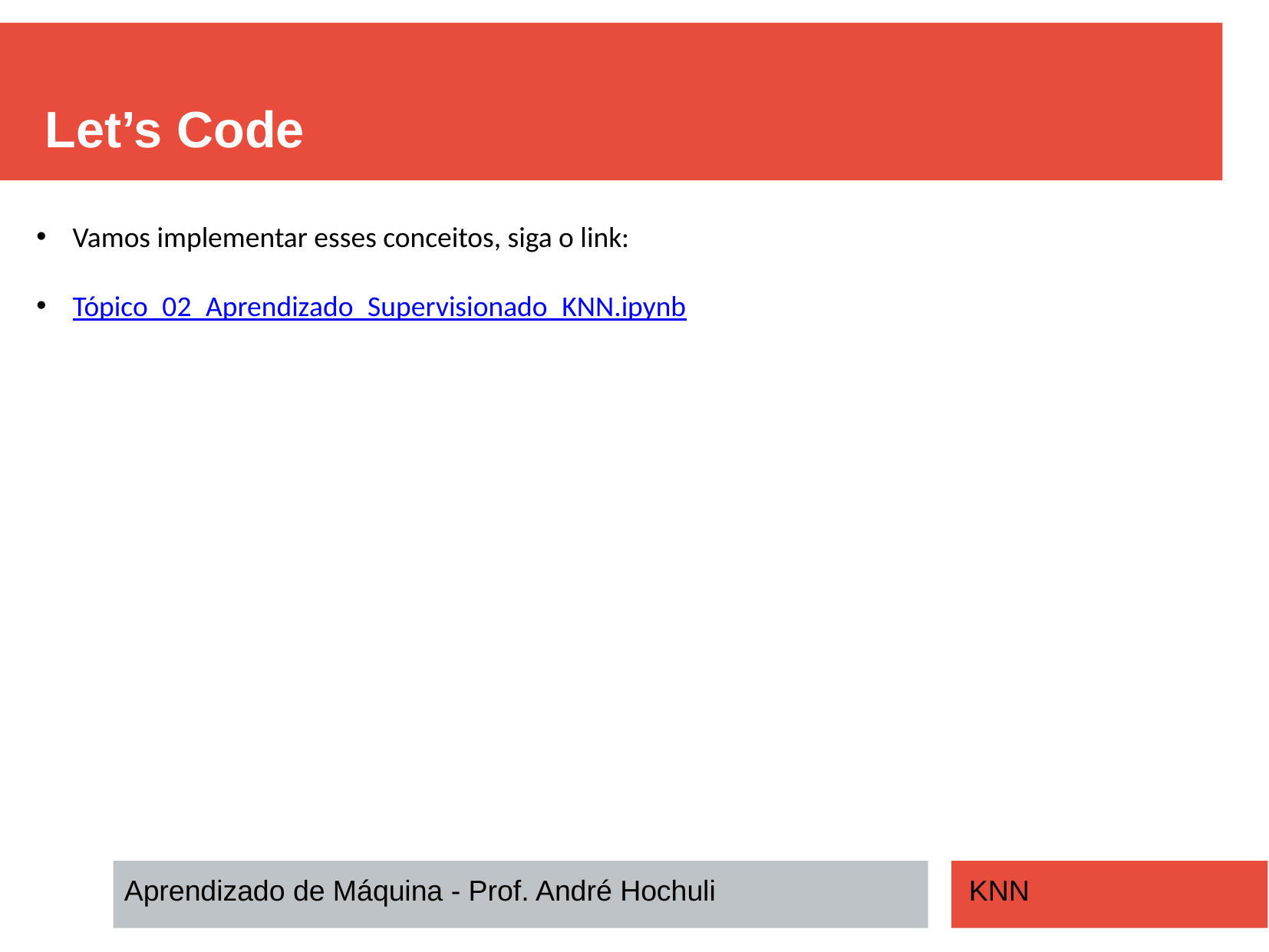

Let’s Code
Vamos implementar esses conceitos, siga o link:

Tópico_02_Aprendizado_Supervisionado_KNN.ipynb

Aprendizado de Máquina - Prof. André Hochuli
KNN